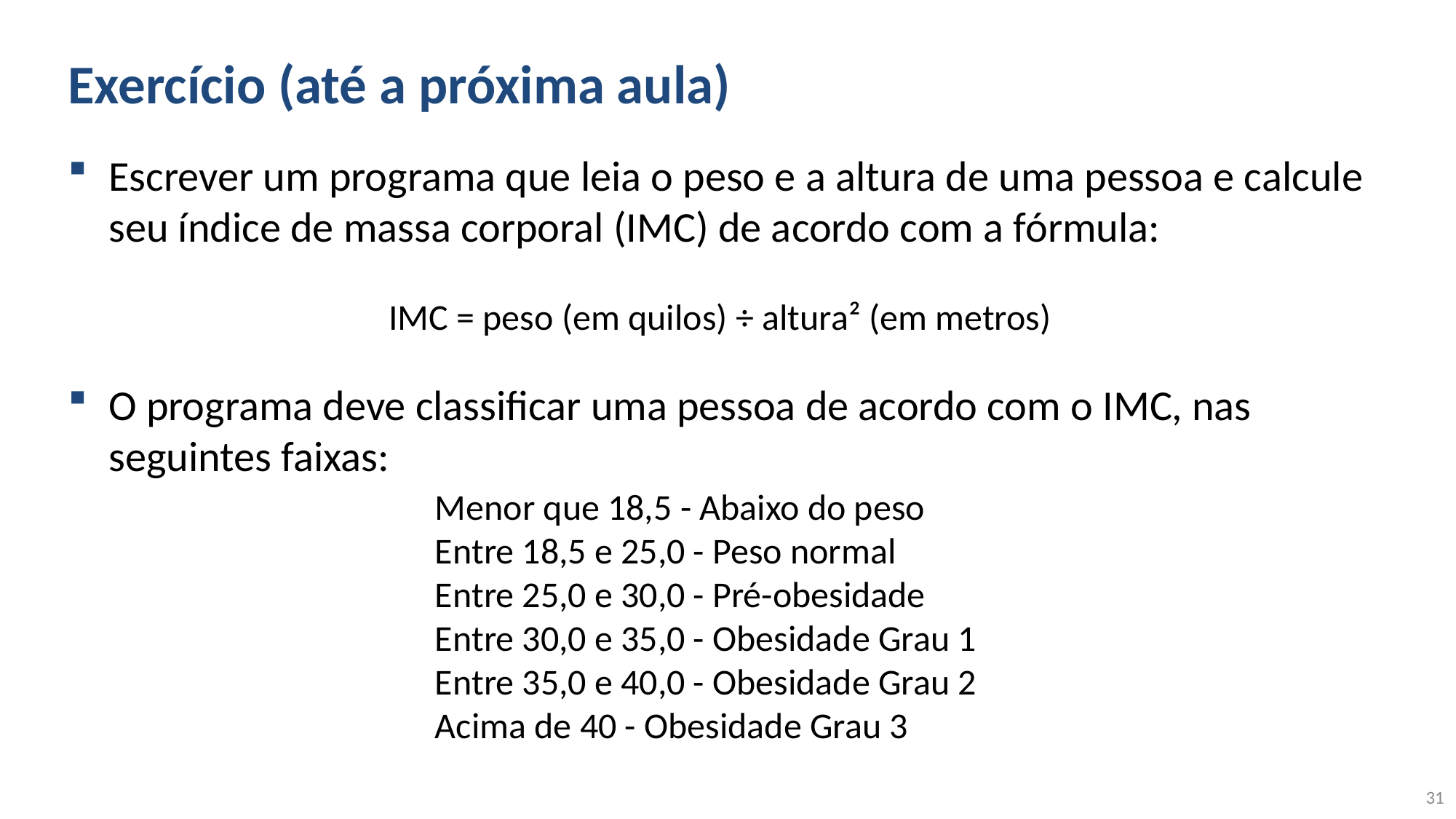

# Exercício (até a próxima aula)
Escrever um programa que leia o peso e a altura de uma pessoa e calcule seu índice de massa corporal (IMC) de acordo com a fórmula:

O programa deve classificar uma pessoa de acordo com o IMC, nas seguintes faixas:
IMC = peso (em quilos) ÷ altura² (em metros)
Menor que 18,5 - Abaixo do peso
Entre 18,5 e 25,0 - Peso normal
Entre 25,0 e 30,0 - Pré-obesidade
Entre 30,0 e 35,0 - Obesidade Grau 1
Entre 35,0 e 40,0 - Obesidade Grau 2
Acima de 40 - Obesidade Grau 3
31